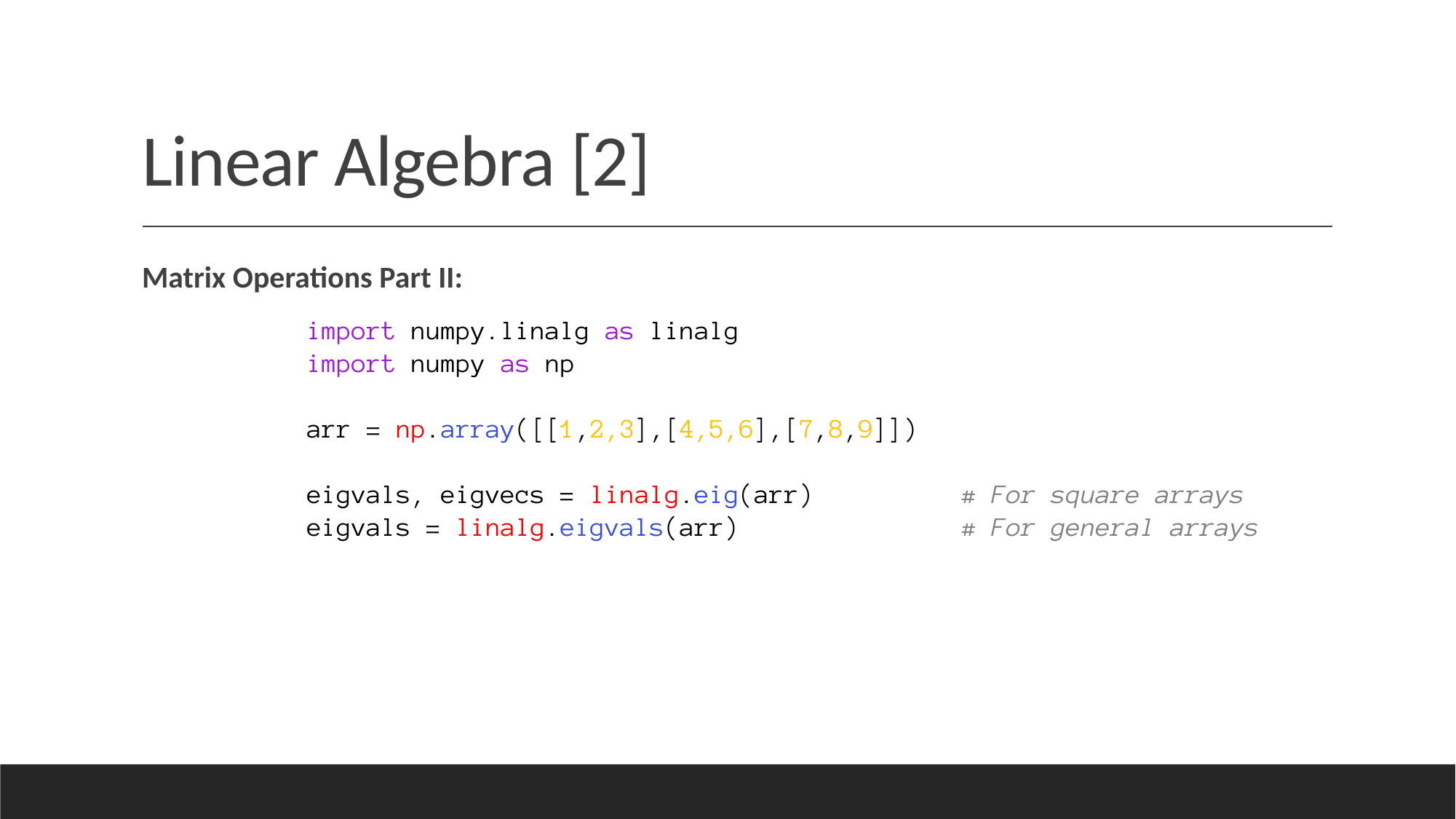

# Linear Algebra [2]
Matrix Operations Part II:
import numpy.linalg as linalg
import numpy as np

arr = np.array([[1,2,3],[4,5,6],[7,8,9]])

eigvals, eigvecs = linalg.eig(arr)		# For square arrays
eigvals = linalg.eigvals(arr)			# For general arrays